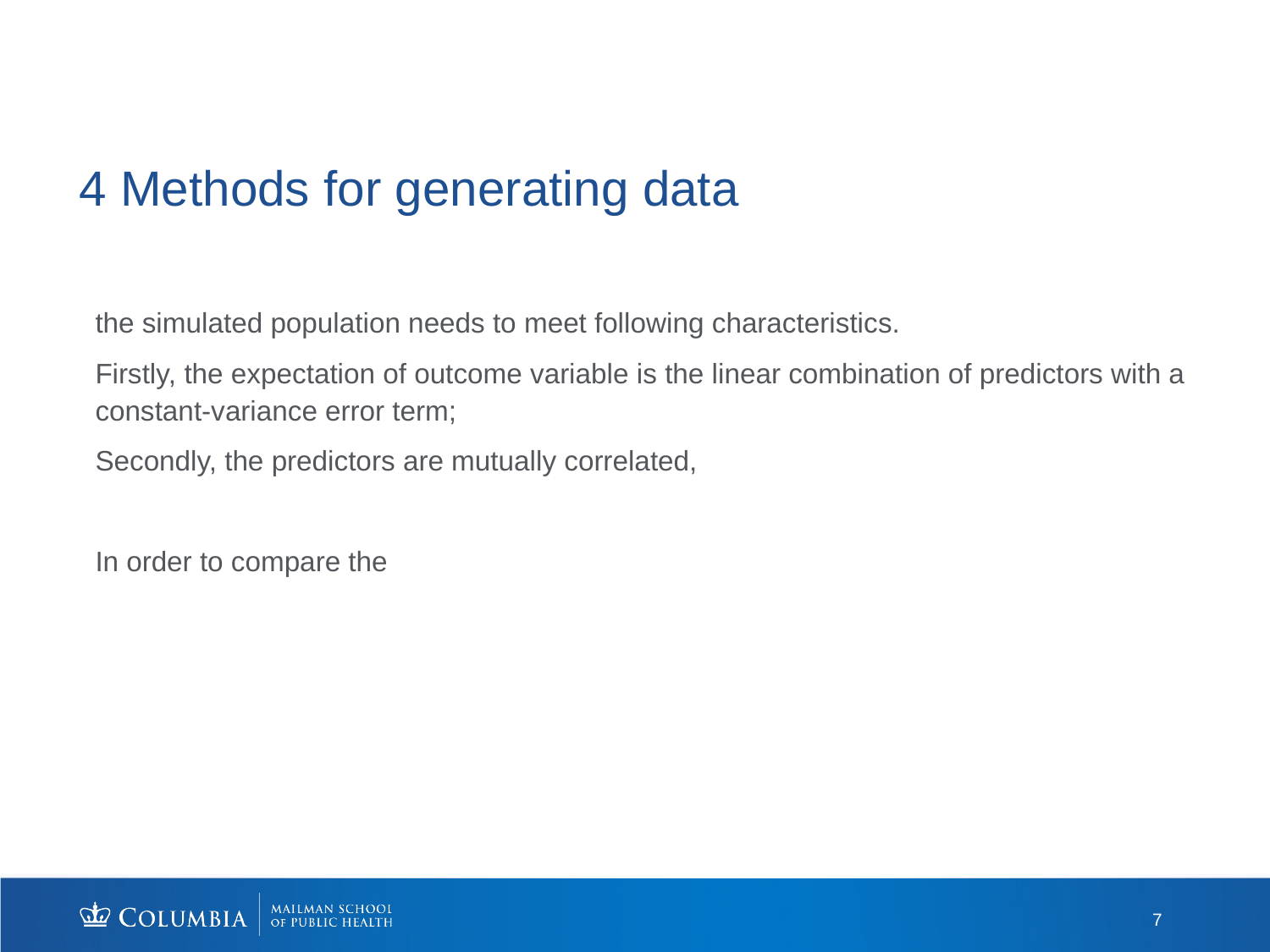

# 4 Methods for generating data
the simulated population needs to meet following characteristics.
Firstly, the expectation of outcome variable is the linear combination of predictors with a constant-variance error term;
Secondly, the predictors are mutually correlated,

In order to compare the
7